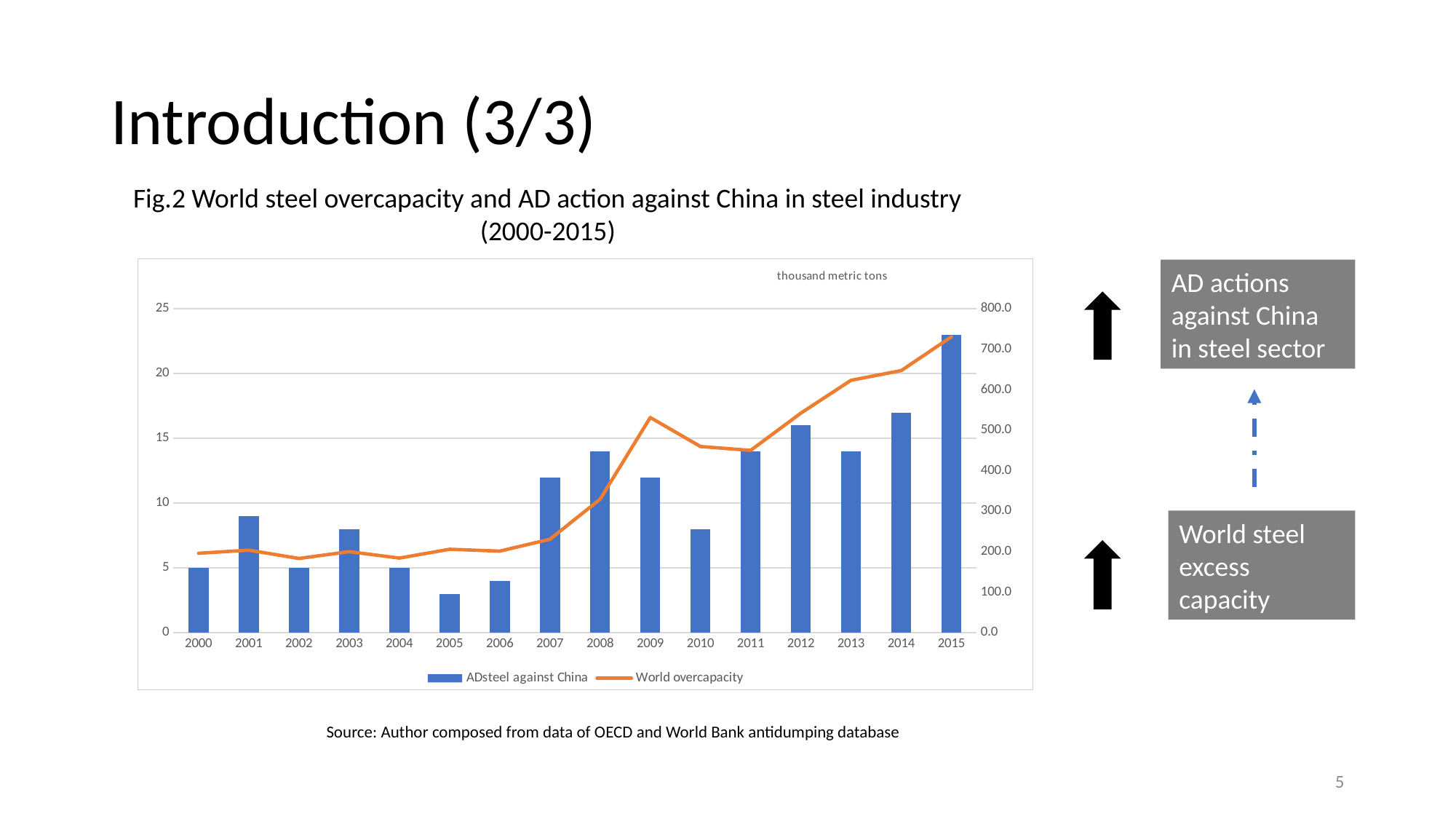

# Introduction (3/3)
Fig.2 World steel overcapacity and AD action against China in steel industry (2000-2015)

### Chart: thousand metric tons

| Category | ADsteel against China | World overcapacity |
|---|---|---|
| 2000 | 5.0 | 196.23000000000002 |
| 2001 | 9.0 | 203.78999999999996 |
| 2002 | 5.0 | 183.3699999999999 |
| 2003 | 8.0 | 200.1400000000001 |
| 2004 | 5.0 | 184.26 |
| 2005 | 3.0 | 206.05999999999995 |
| 2006 | 4.0 | 201.51 |
| 2007 | 12.0 | 230.78999999999996 |
| 2008 | 14.0 | 329.68000000000006 |
| 2009 | 12.0 | 531.6400000000001 |
| 2010 | 8.0 | 459.9100000000001 |
| 2011 | 14.0 | 450.4200000000001 |
| 2012 | 16.0 | 542.3400000000001 |
| 2013 | 14.0 | 623.5700000000002 |
| 2014 | 17.0 | 647.4299999999998 |
| 2015 | 23.0 | 730.8299999999999 |
AD actions against China in steel sector

World steel excess capacity

Source: Author composed from data of OECD and World Bank antidumping database
5